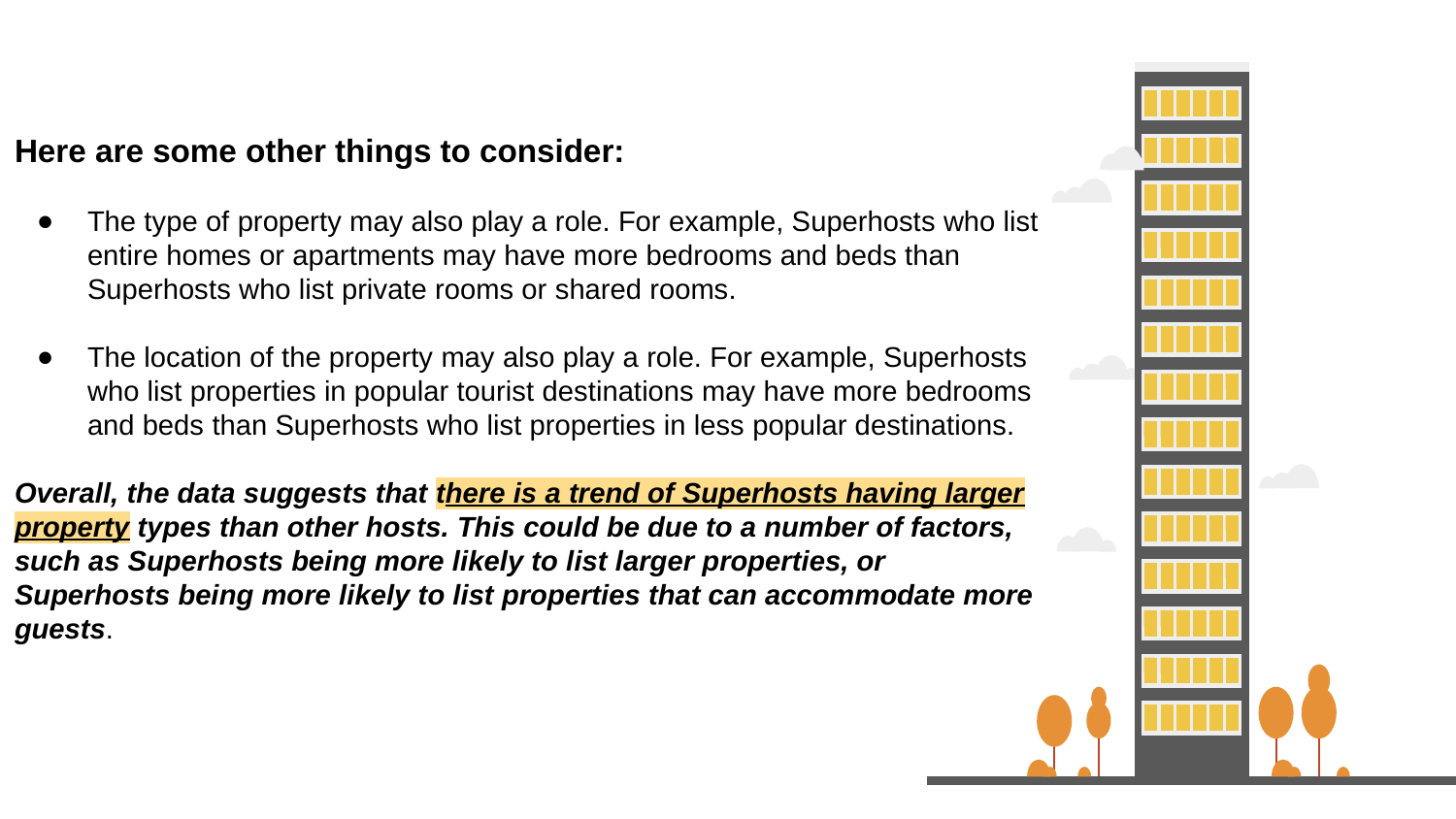

Here are some other things to consider:

The type of property may also play a role. For example, Superhosts who list entire homes or apartments may have more bedrooms and beds than Superhosts who list private rooms or shared rooms.

The location of the property may also play a role. For example, Superhosts who list properties in popular tourist destinations may have more bedrooms and beds than Superhosts who list properties in less popular destinations.

Overall, the data suggests that there is a trend of Superhosts having larger property types than other hosts. This could be due to a number of factors, such as Superhosts being more likely to list larger properties, or Superhosts being more likely to list properties that can accommodate more guests.